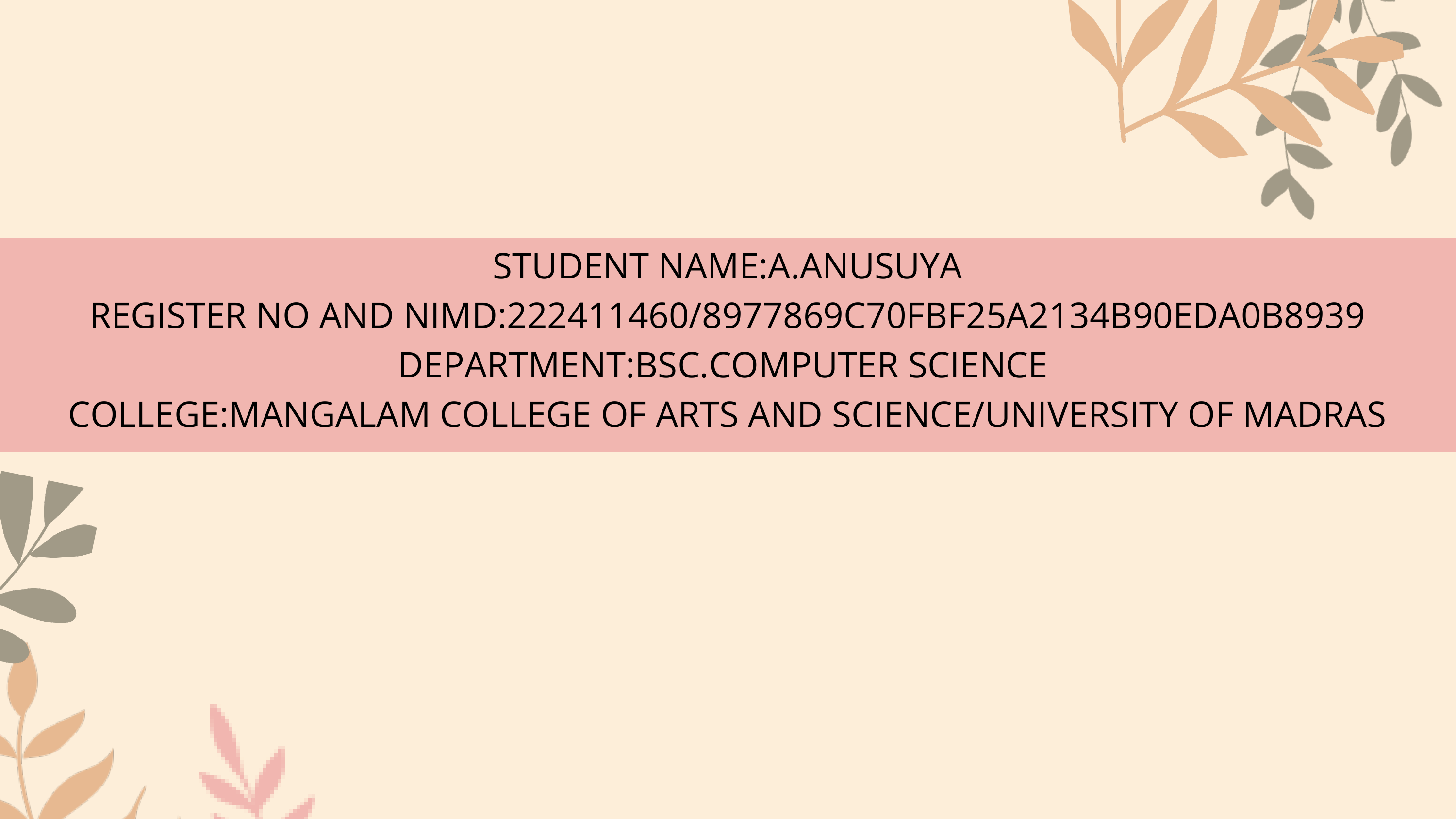

STUDENT NAME:A.ANUSUYA
REGISTER NO AND NIMD:222411460/8977869C70FBF25A2134B90EDA0B8939
DEPARTMENT:BSC.COMPUTER SCIENCE
COLLEGE:MANGALAM COLLEGE OF ARTS AND SCIENCE/UNIVERSITY OF MADRAS